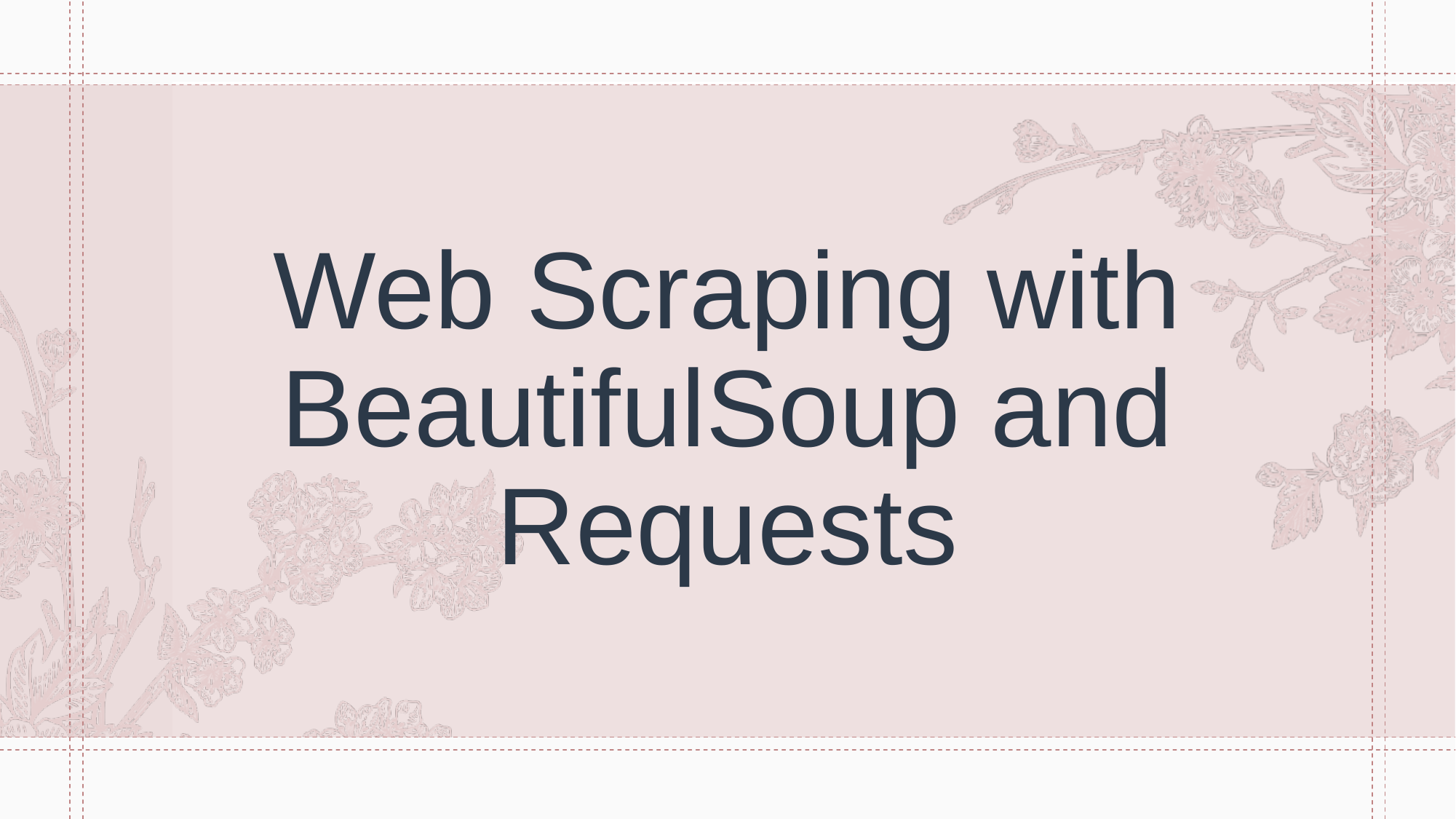

# Web Scraping with BeautifulSoup and Requests